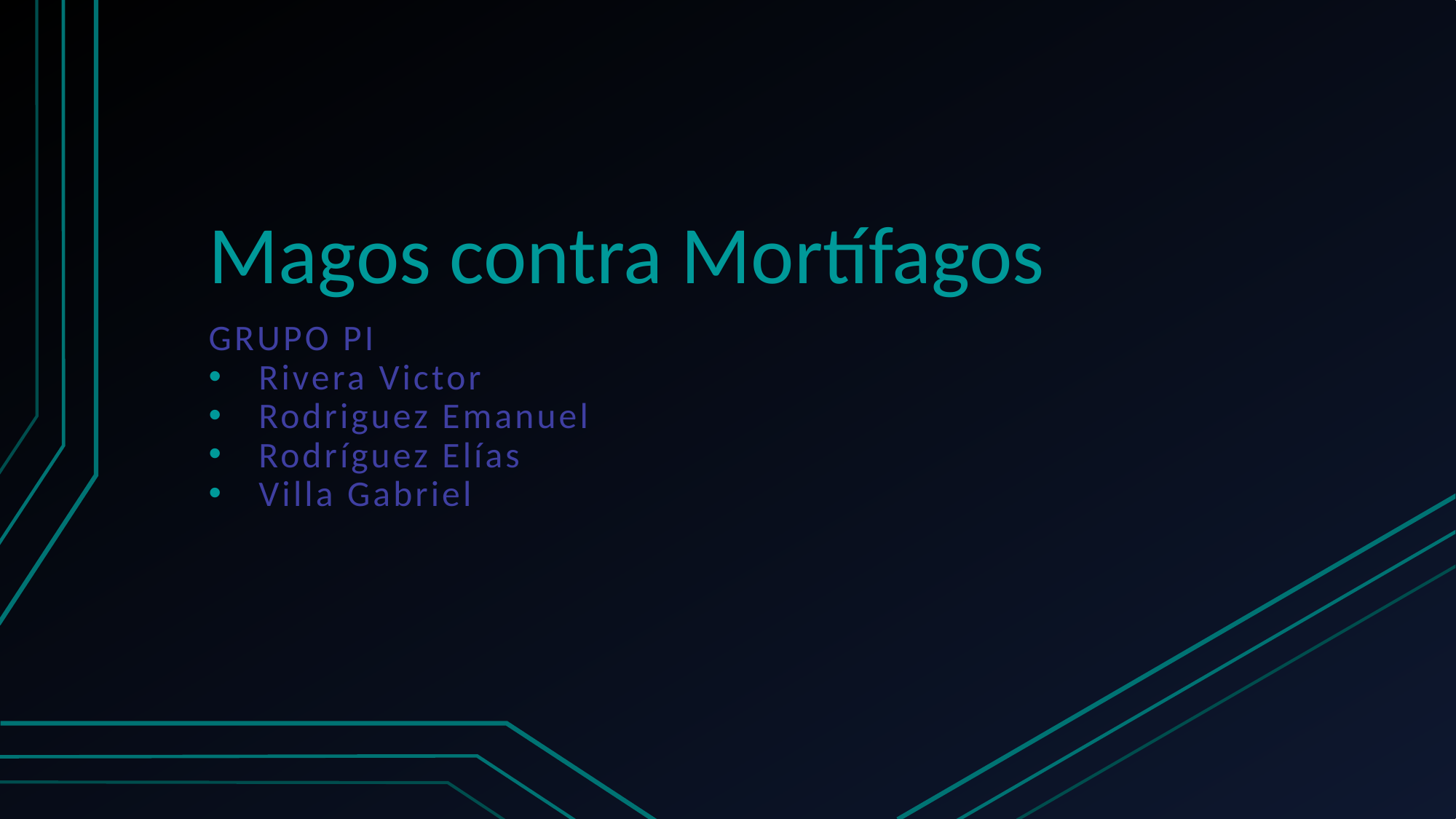

# Magos contra Mortífagos
Grupo Pi
Rivera Victor
Rodriguez Emanuel
Rodríguez Elías
Villa Gabriel